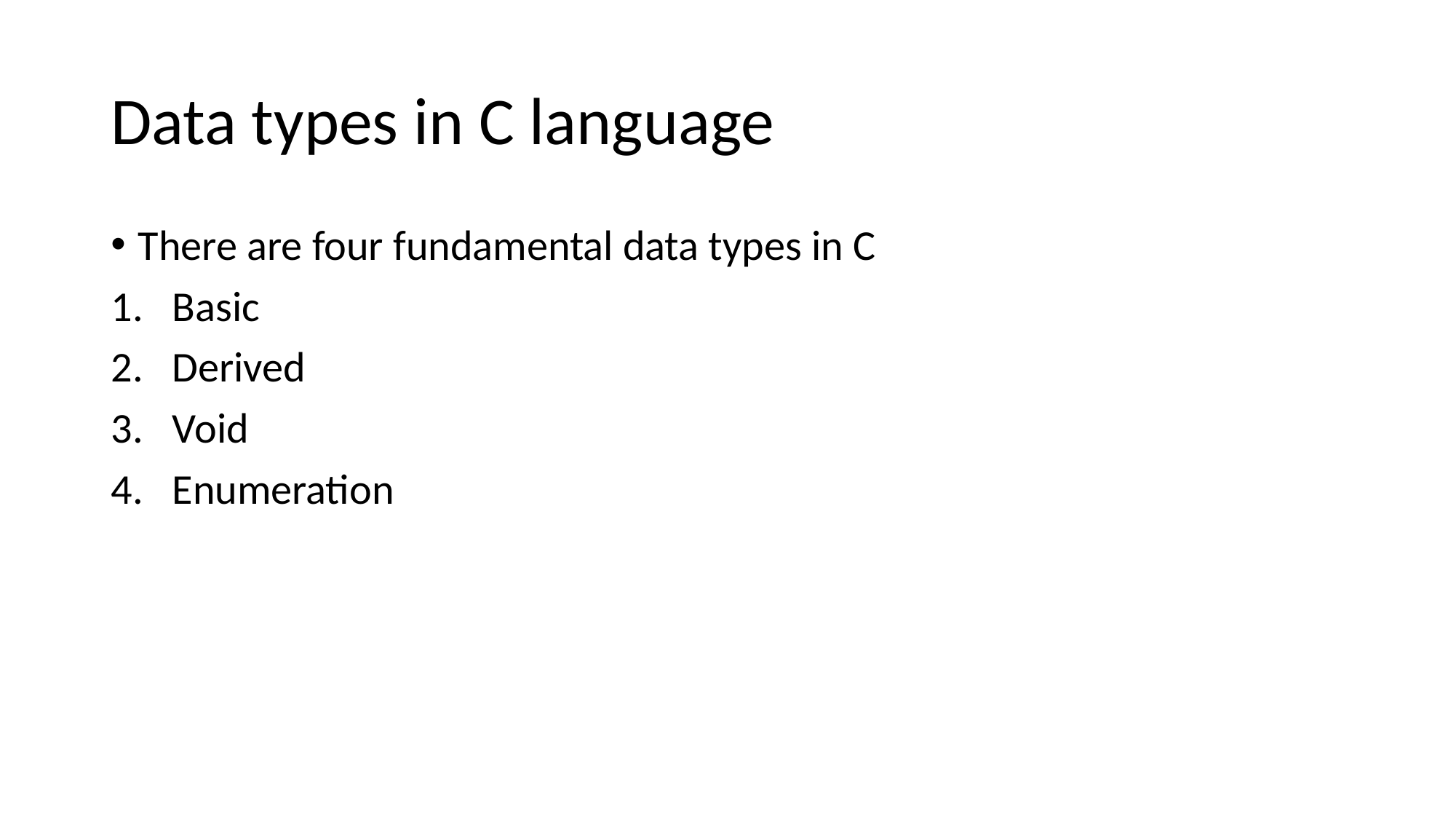

# Data types in C language
There are four fundamental data types in C
Basic
Derived
Void
Enumeration